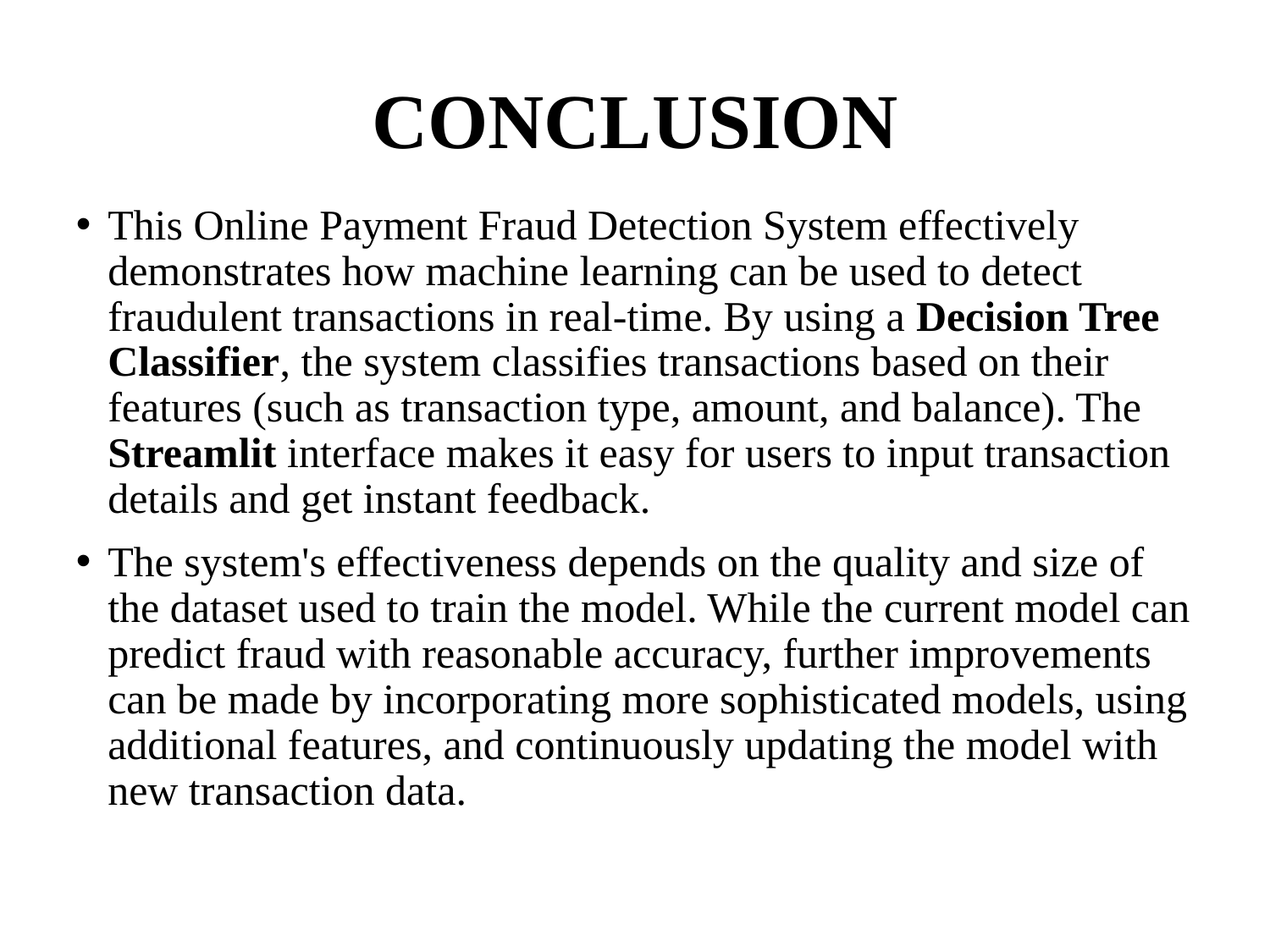

# CONCLUSION
This Online Payment Fraud Detection System effectively demonstrates how machine learning can be used to detect fraudulent transactions in real-time. By using a Decision Tree Classifier, the system classifies transactions based on their features (such as transaction type, amount, and balance). The Streamlit interface makes it easy for users to input transaction details and get instant feedback.
The system's effectiveness depends on the quality and size of the dataset used to train the model. While the current model can predict fraud with reasonable accuracy, further improvements can be made by incorporating more sophisticated models, using additional features, and continuously updating the model with new transaction data.